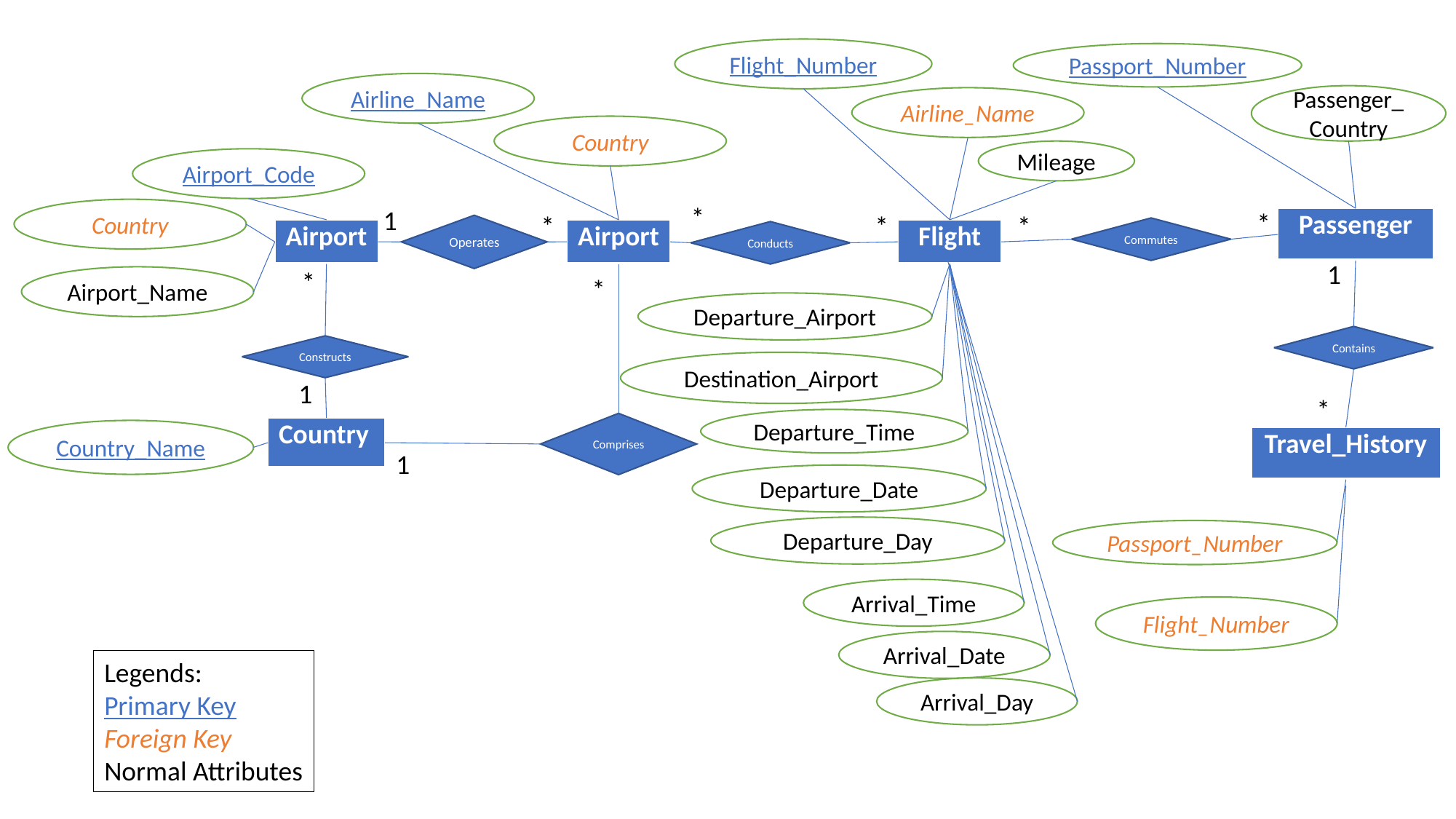

Flight_Number
Passport_Number
Airline_Name
Passenger_Country
Airline_Name
Country
Mileage
Airport_Code
*
1
Country
*
*
*
*
| Passenger |
| --- |
Operates
Commutes
| Airport |
| --- |
| Airport |
| --- |
| Flight |
| --- |
Conducts
1
*
Airport_Name
*
Departure_Airport
Contains
Constructs
Destination_Airport
1
*
Departure_Time
Comprises
| Country |
| --- |
Country_Name
| Travel\_History |
| --- |
1
Departure_Date
Departure_Day
Passport_Number
Arrival_Time
Flight_Number
Arrival_Date
Legends:
Primary Key
Foreign Key
Normal Attributes
Arrival_Day